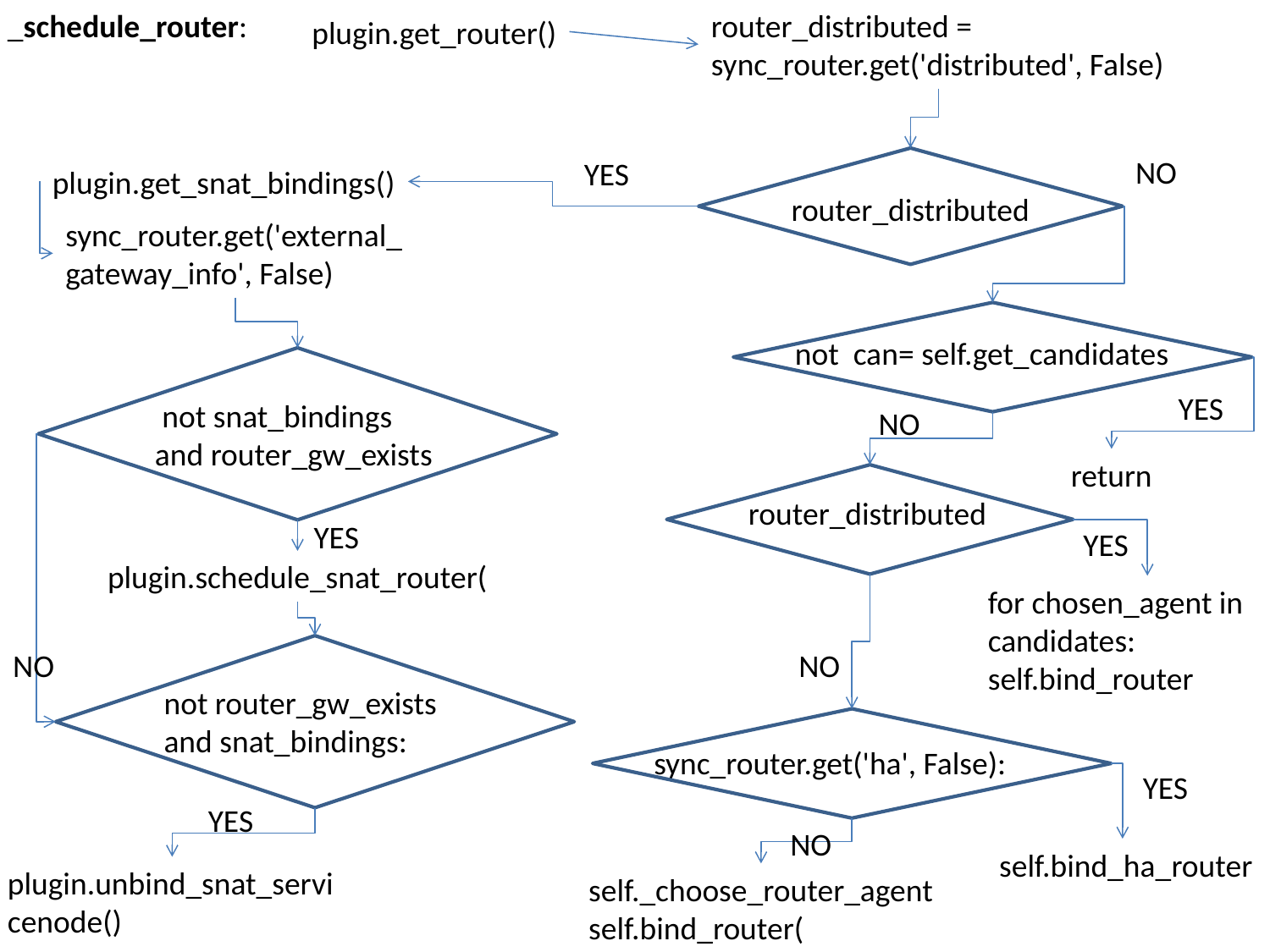

_schedule_router:
router_distributed = sync_router.get('distributed', False)
plugin.get_router()
NO
YES

plugin.get_snat_bindings()
router_distributed
sync_router.get('external_gateway_info', False)

 not  can= self.get_candidates

YES
 not snat_bindings and router_gw_exists
NO
return

router_distributed
YES
YES
plugin.schedule_snat_router(
for chosen_agent in candidates:
self.bind_router

NO
NO
not router_gw_exists and snat_bindings:

sync_router.get('ha', False):
YES
YES
NO
 self.bind_ha_router
plugin.unbind_snat_servicenode()
self._choose_router_agent
self.bind_router(